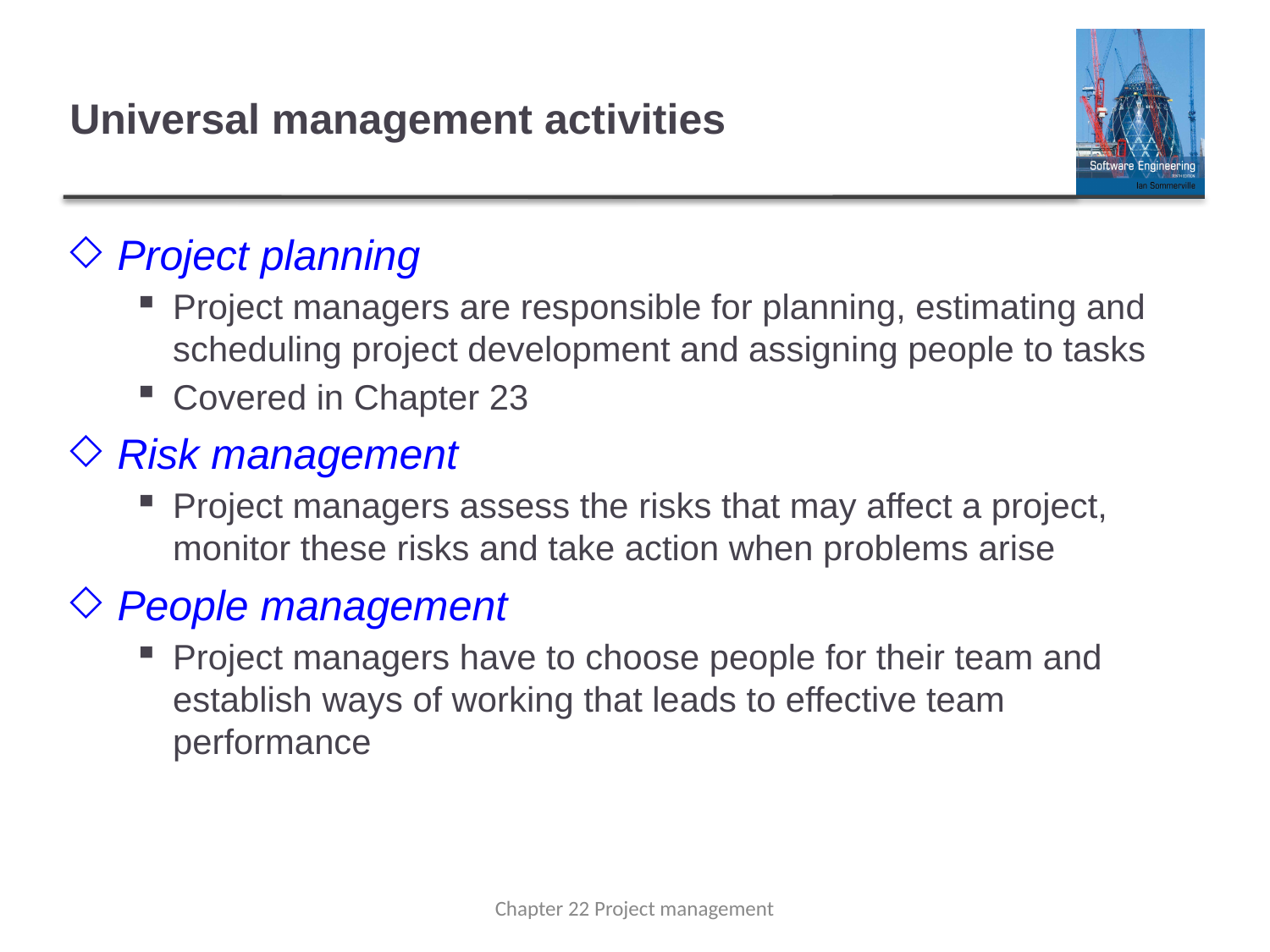

# Universal management activities
Project planning
Project managers are responsible for planning, estimating and scheduling project development and assigning people to tasks
Covered in Chapter 23
Risk management
Project managers assess the risks that may affect a project, monitor these risks and take action when problems arise
People management
Project managers have to choose people for their team and establish ways of working that leads to effective team performance
7
Chapter 22 Project management